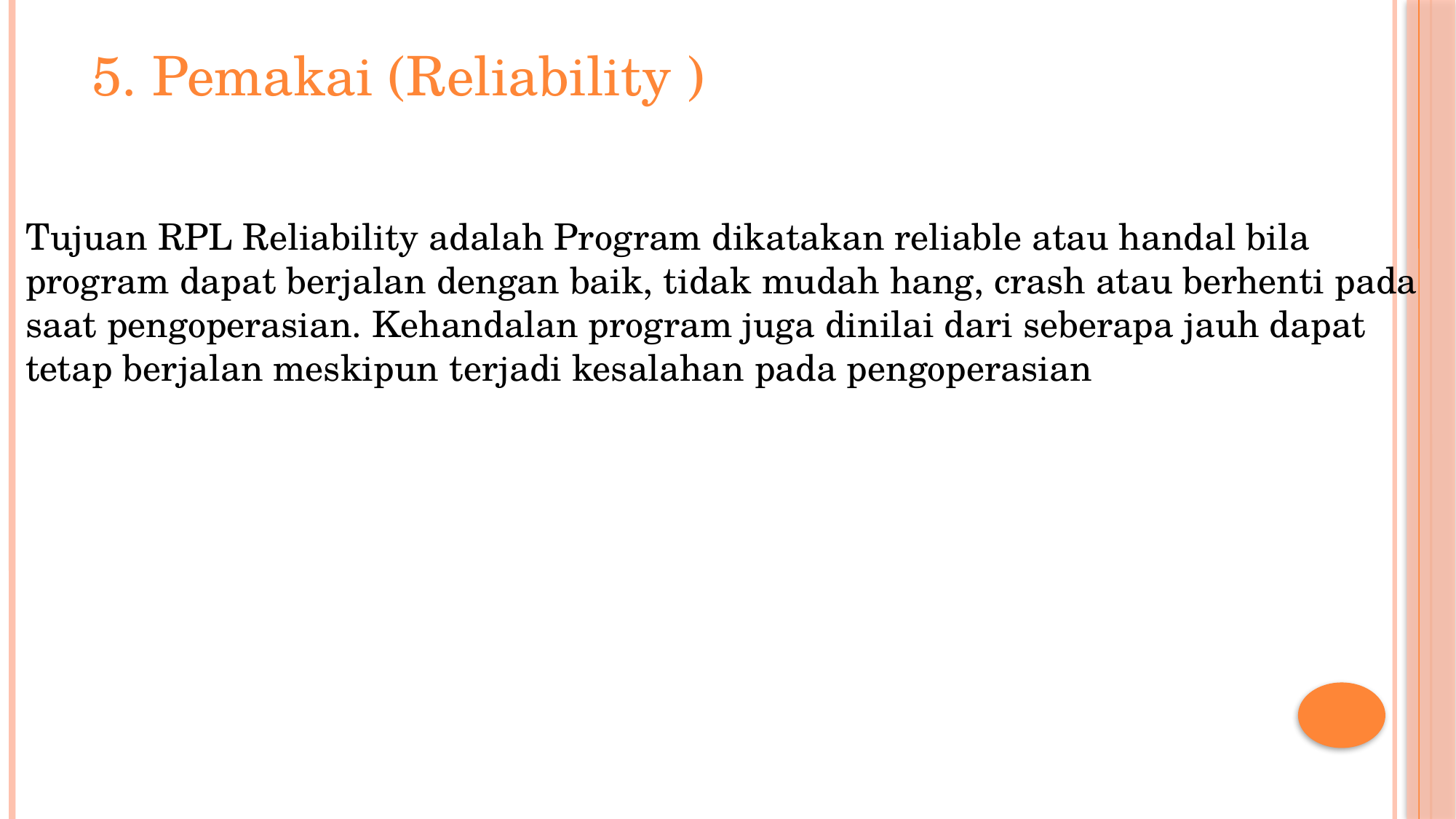

5. Pemakai (Reliability )
Tujuan RPL Reliability adalah Program dikatakan reliable atau handal bila program dapat berjalan dengan baik, tidak mudah hang, crash atau berhenti pada saat pengoperasian. Kehandalan program juga dinilai dari seberapa jauh dapat tetap berjalan meskipun terjadi kesalahan pada pengoperasian